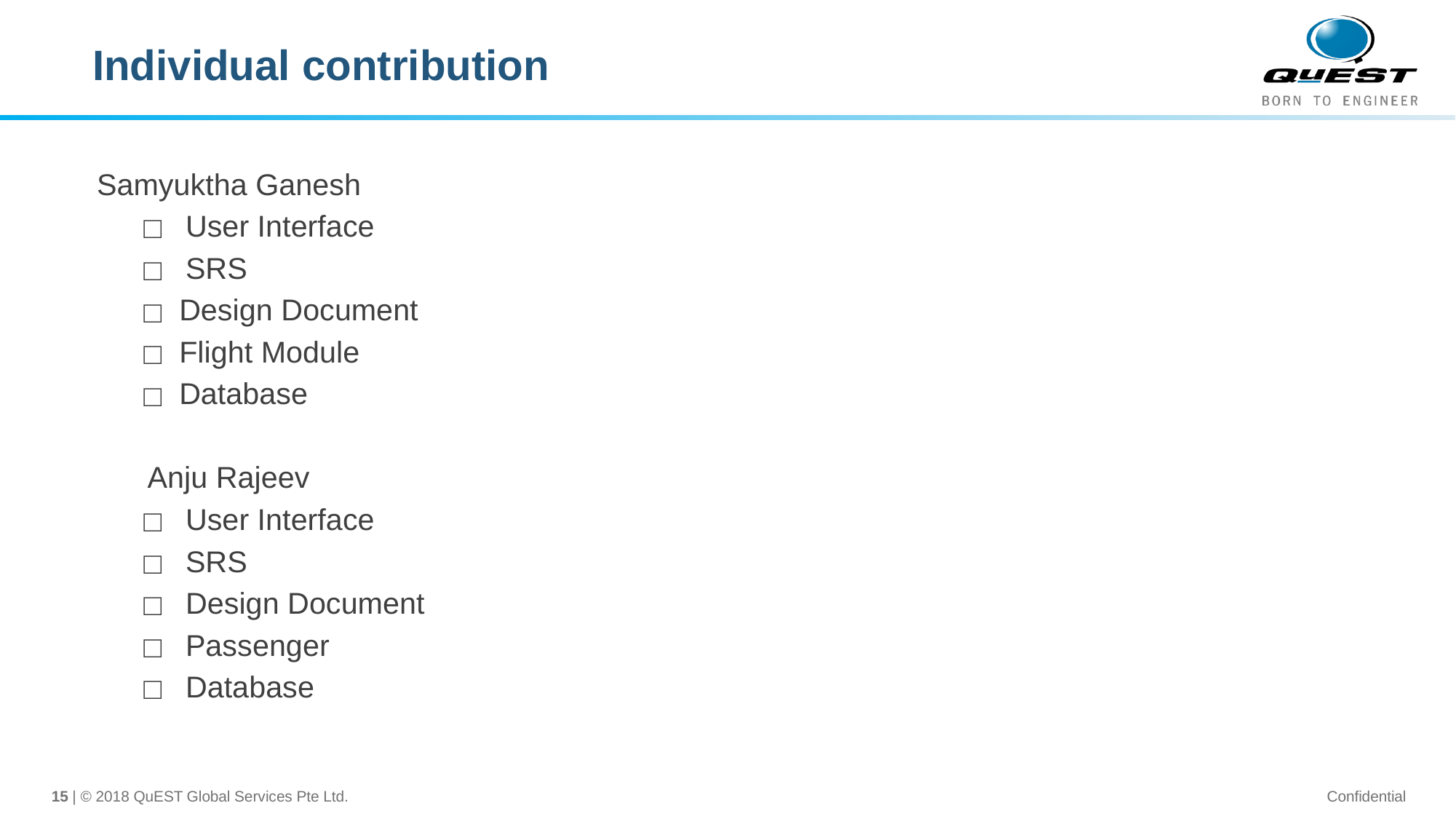

# Individual contribution
	Samyuktha Ganesh
User Interface
SRS
Design Document
Flight Module
Database

Anju Rajeev
User Interface
SRS
Design Document
Passenger
Database